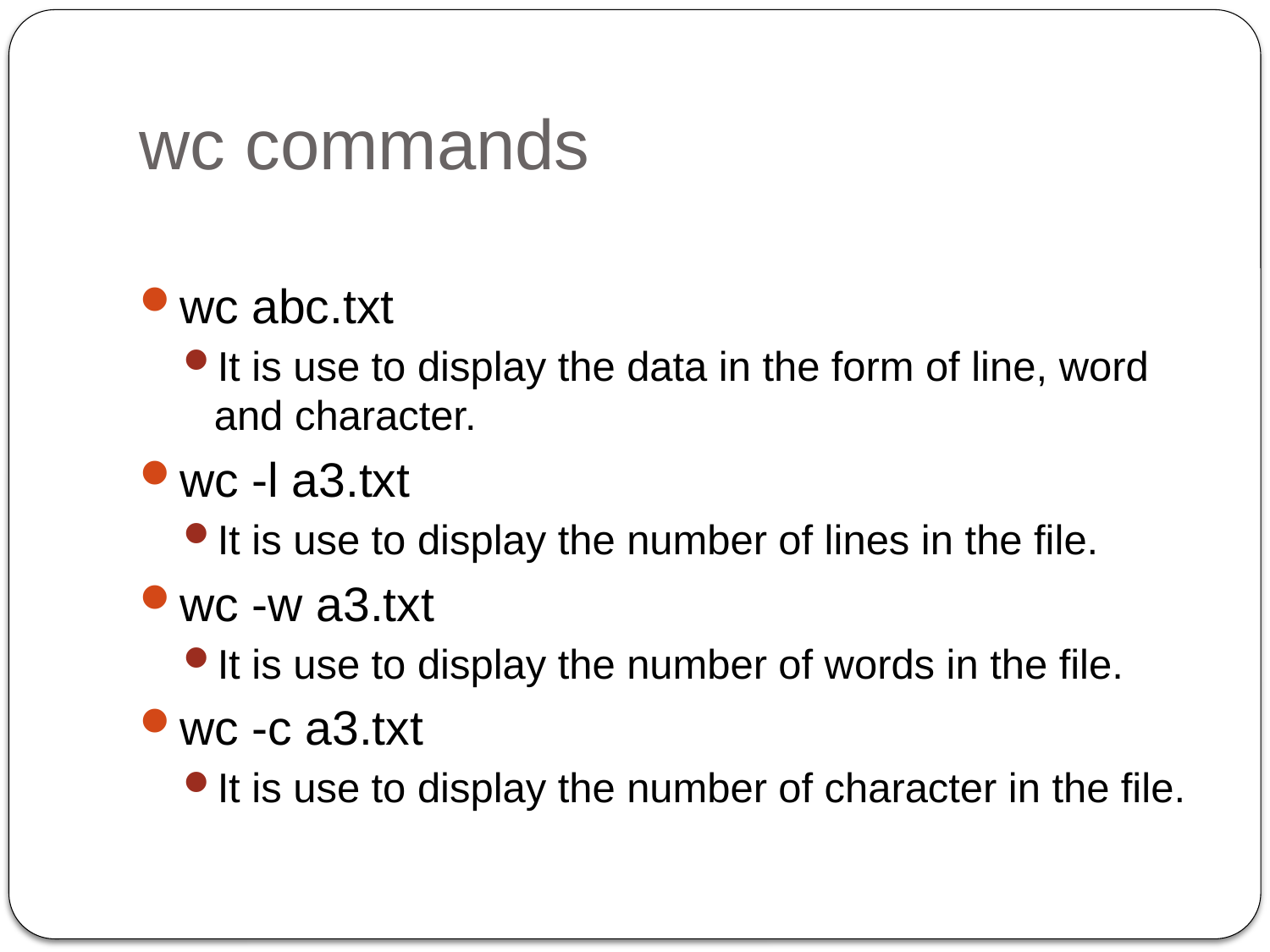

# wc commands

wc abc.txt
It is use to display the data in the form of line, word and character.
wc -l a3.txt
It is use to display the number of lines in the file.
wc -w a3.txt
It is use to display the number of words in the file.
wc -c a3.txt
It is use to display the number of character in the file.